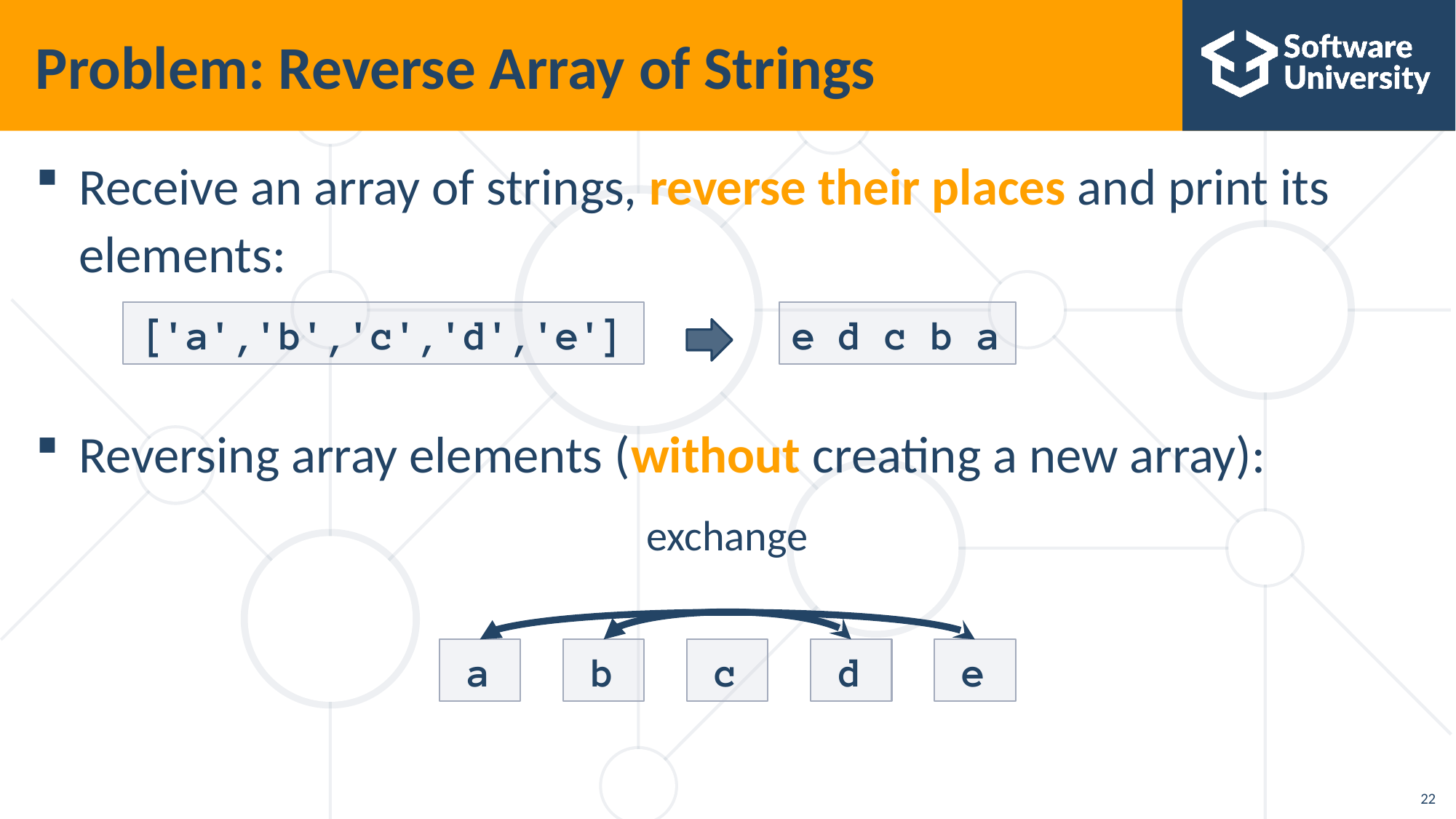

# Problem: Reverse Array of Strings
Receive an array of strings, reverse their places and print its elements:

Reversing array elements (without creating a new array):
['a','b','c','d','e']
e d c b a

exchange
a
b
c
d
e
22